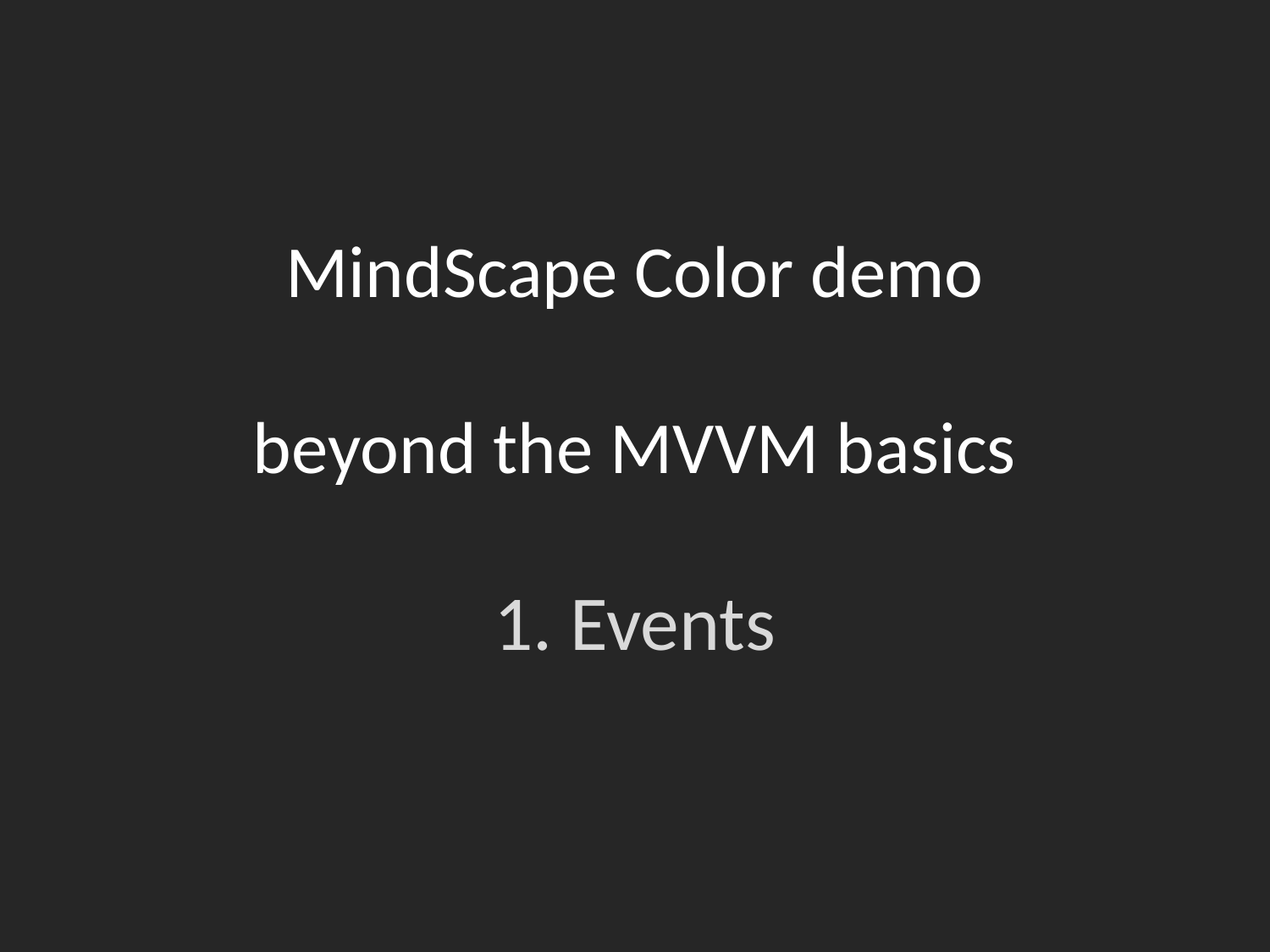

# MindScape Color demo beyond the MVVM basics
1. Events